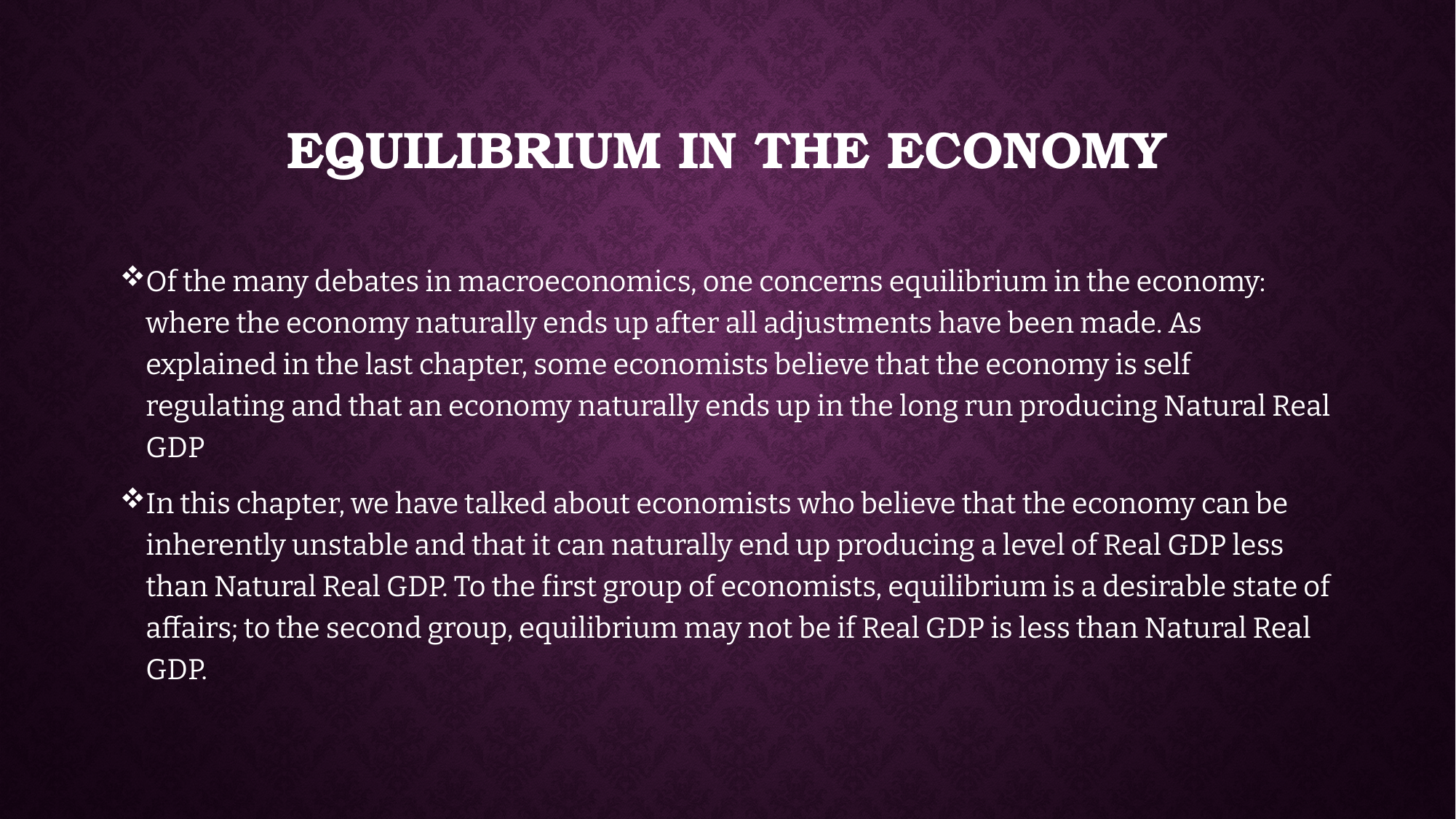

# Equilibrium in the economy
Of the many debates in macroeconomics, one concerns equilibrium in the economy: where the economy naturally ends up after all adjustments have been made. As explained in the last chapter, some economists believe that the economy is self regulating and that an economy naturally ends up in the long run producing Natural Real GDP
In this chapter, we have talked about economists who believe that the economy can be inherently unstable and that it can naturally end up producing a level of Real GDP less than Natural Real GDP. To the first group of economists, equilibrium is a desirable state of affairs; to the second group, equilibrium may not be if Real GDP is less than Natural Real GDP.